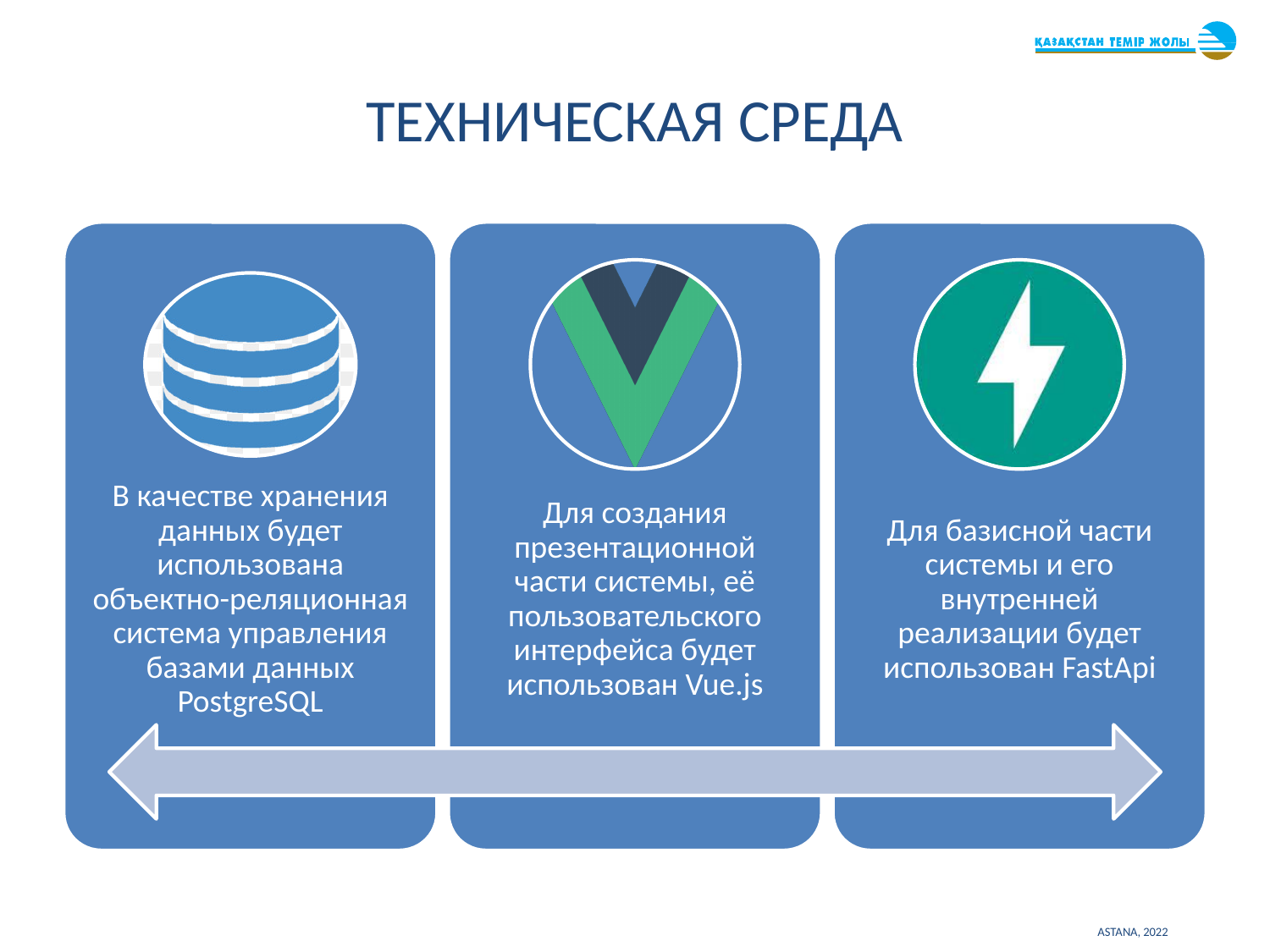

# Техническая среда
В качестве хранения данных будет использована объектно-реляционная система управления базами данных PostgreSQL
Для создания презентационной части системы, её пользовательского интерфейса будет использован Vue.js
Для базисной части системы и его внутренней реализации будет использован FastApi
Astana, 2022